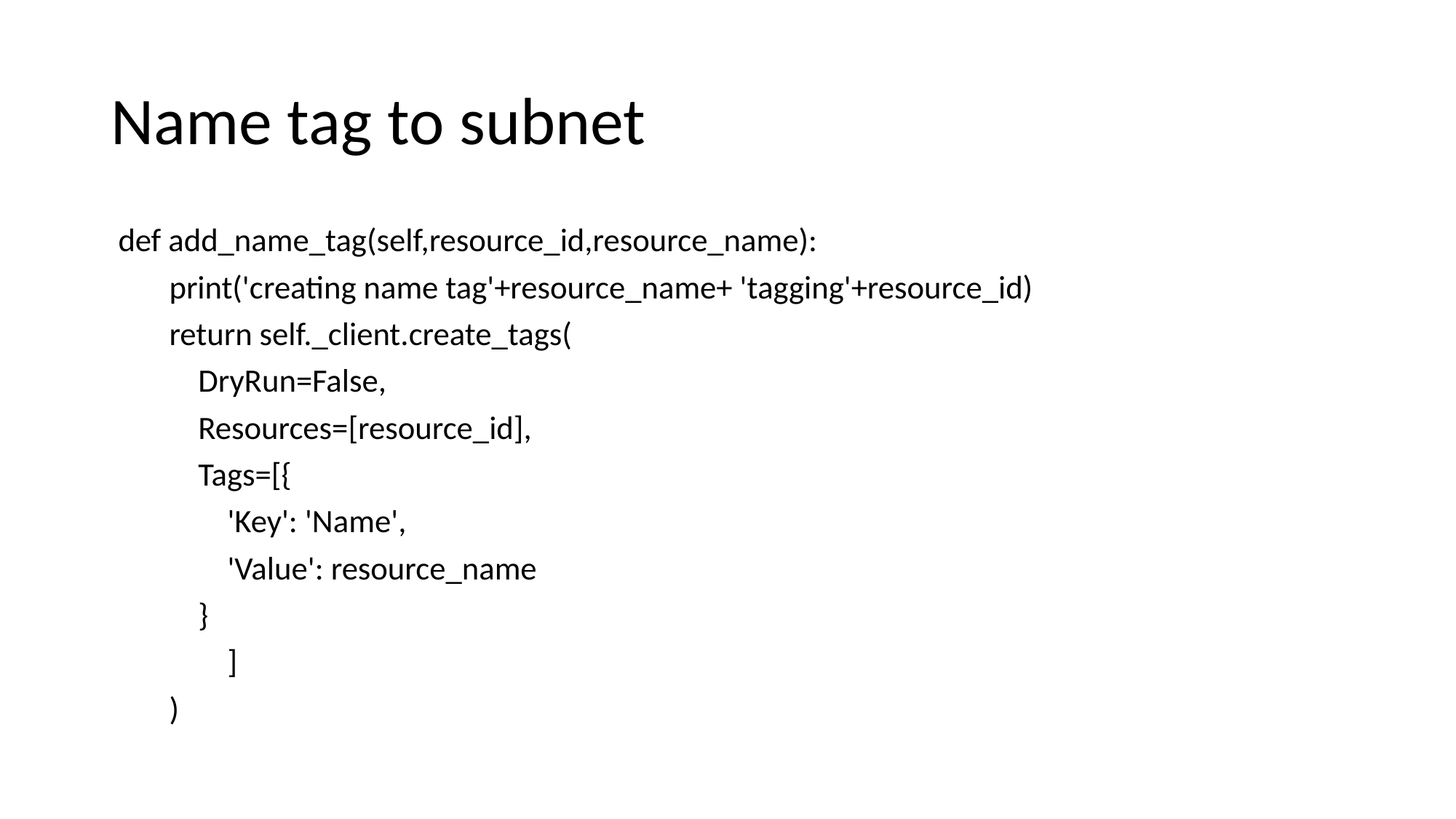

# Name tag to subnet
 def add_name_tag(self,resource_id,resource_name):
        print('creating name tag'+resource_name+ 'tagging'+resource_id)
        return self._client.create_tags(
            DryRun=False,
            Resources=[resource_id],
            Tags=[{
                'Key': 'Name',
                'Value': resource_name
            }
                ]
        )